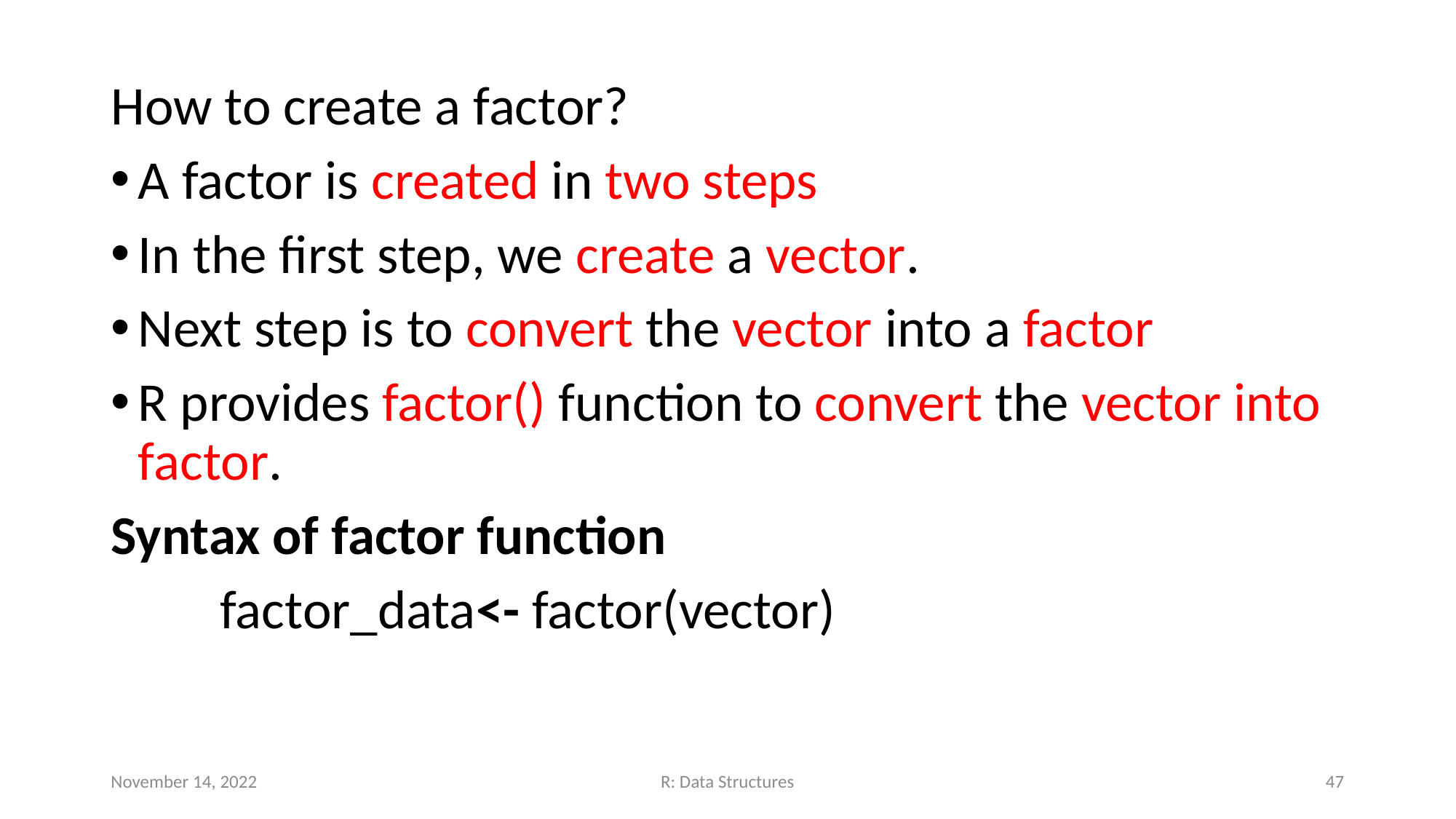

How to create a factor?
A factor is created in two steps
In the first step, we create a vector.
Next step is to convert the vector into a factor
R provides factor() function to convert the vector into factor.
Syntax of factor function
	factor_data<- factor(vector)
November 14, 2022
R: Data Structures
47